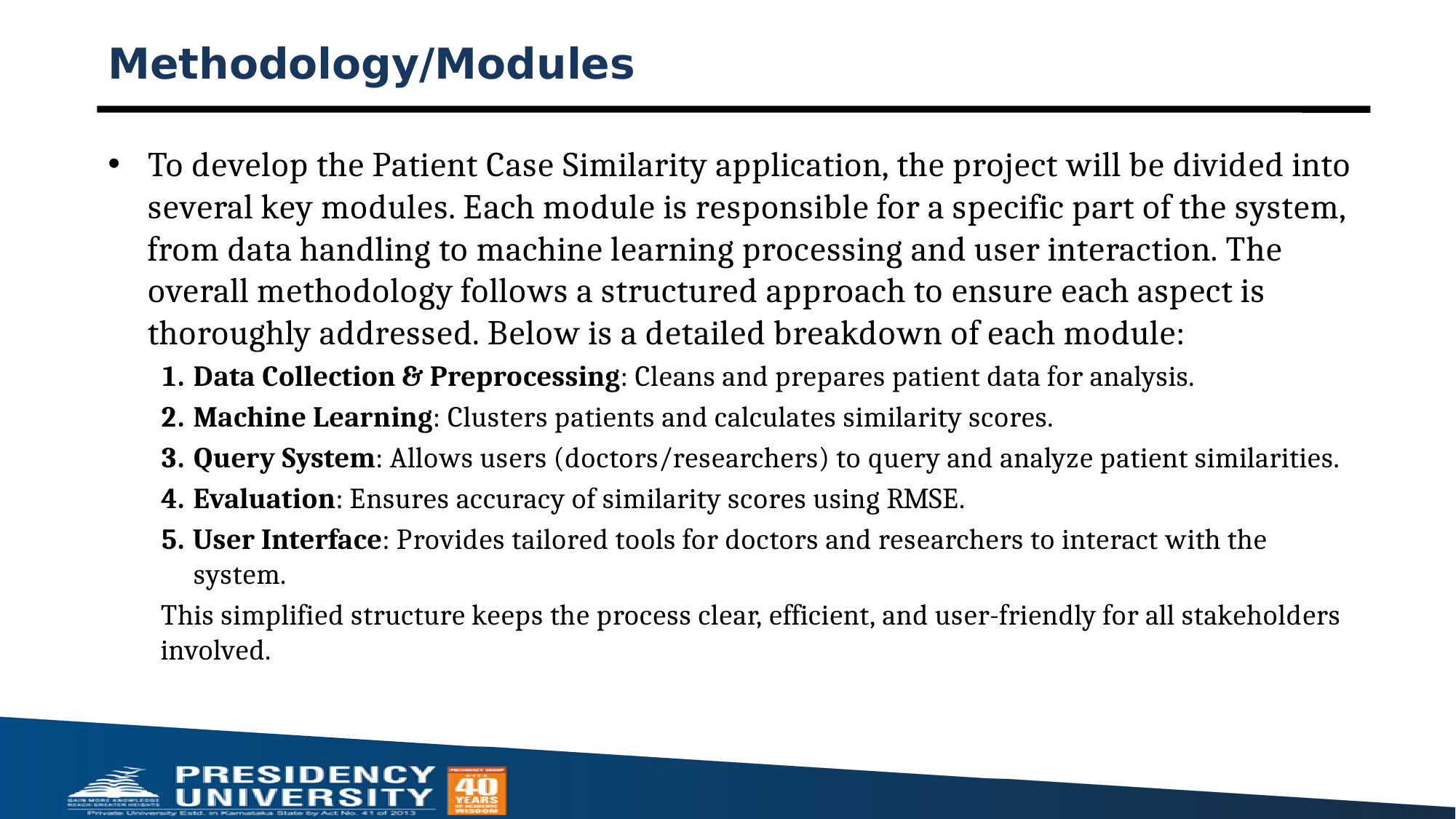

# Methodology/Modules
To develop the Patient Case Similarity application, the project will be divided into several key modules. Each module is responsible for a specific part of the system, from data handling to machine learning processing and user interaction. The overall methodology follows a structured approach to ensure each aspect is thoroughly addressed. Below is a detailed breakdown of each module:
Data Collection & Preprocessing: Cleans and prepares patient data for analysis.
Machine Learning: Clusters patients and calculates similarity scores.
Query System: Allows users (doctors/researchers) to query and analyze patient similarities.
Evaluation: Ensures accuracy of similarity scores using RMSE.
User Interface: Provides tailored tools for doctors and researchers to interact with the system.
This simplified structure keeps the process clear, efficient, and user-friendly for all stakeholders involved.